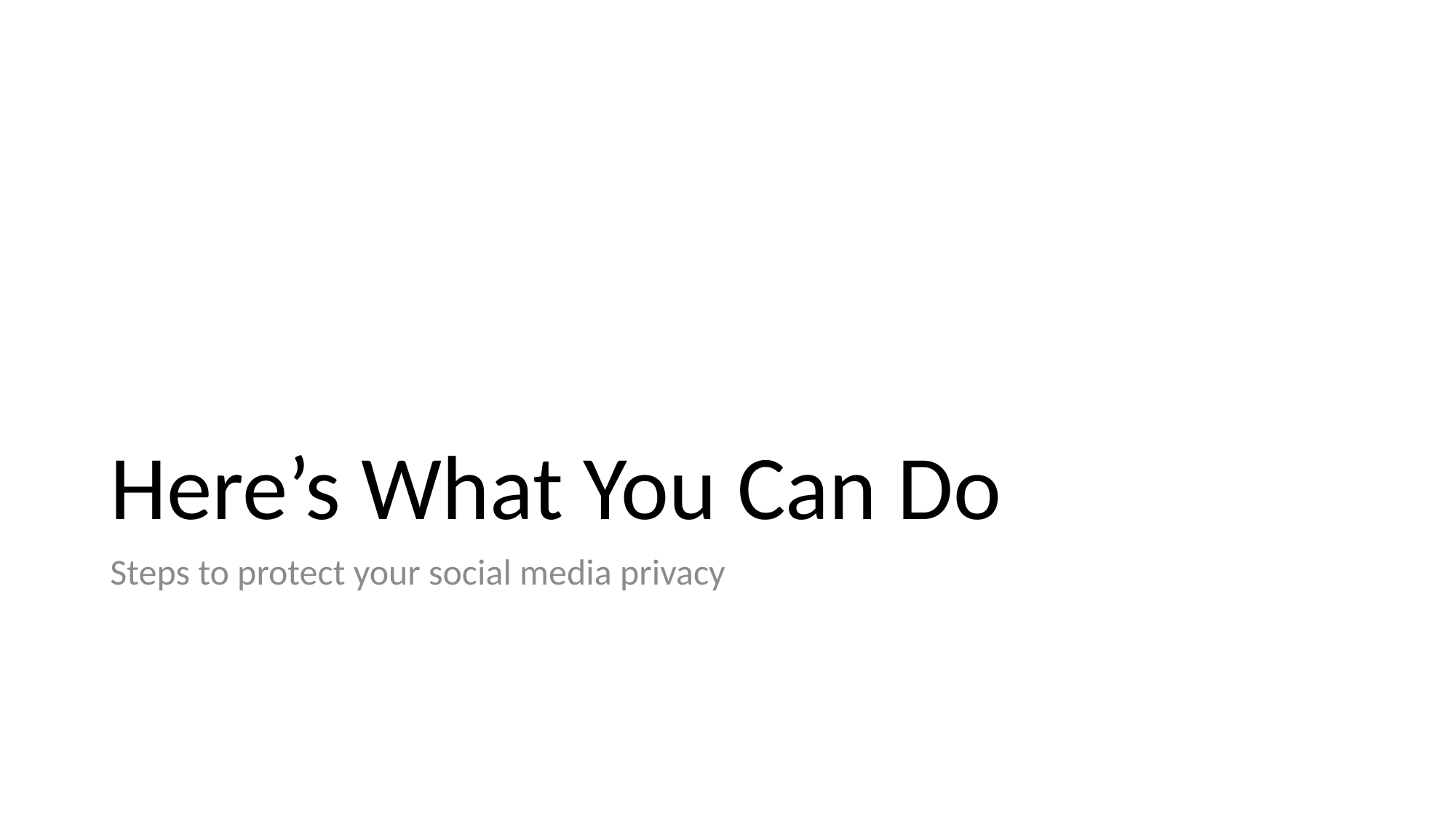

# Here’s What You Can Do
Steps to protect your social media privacy